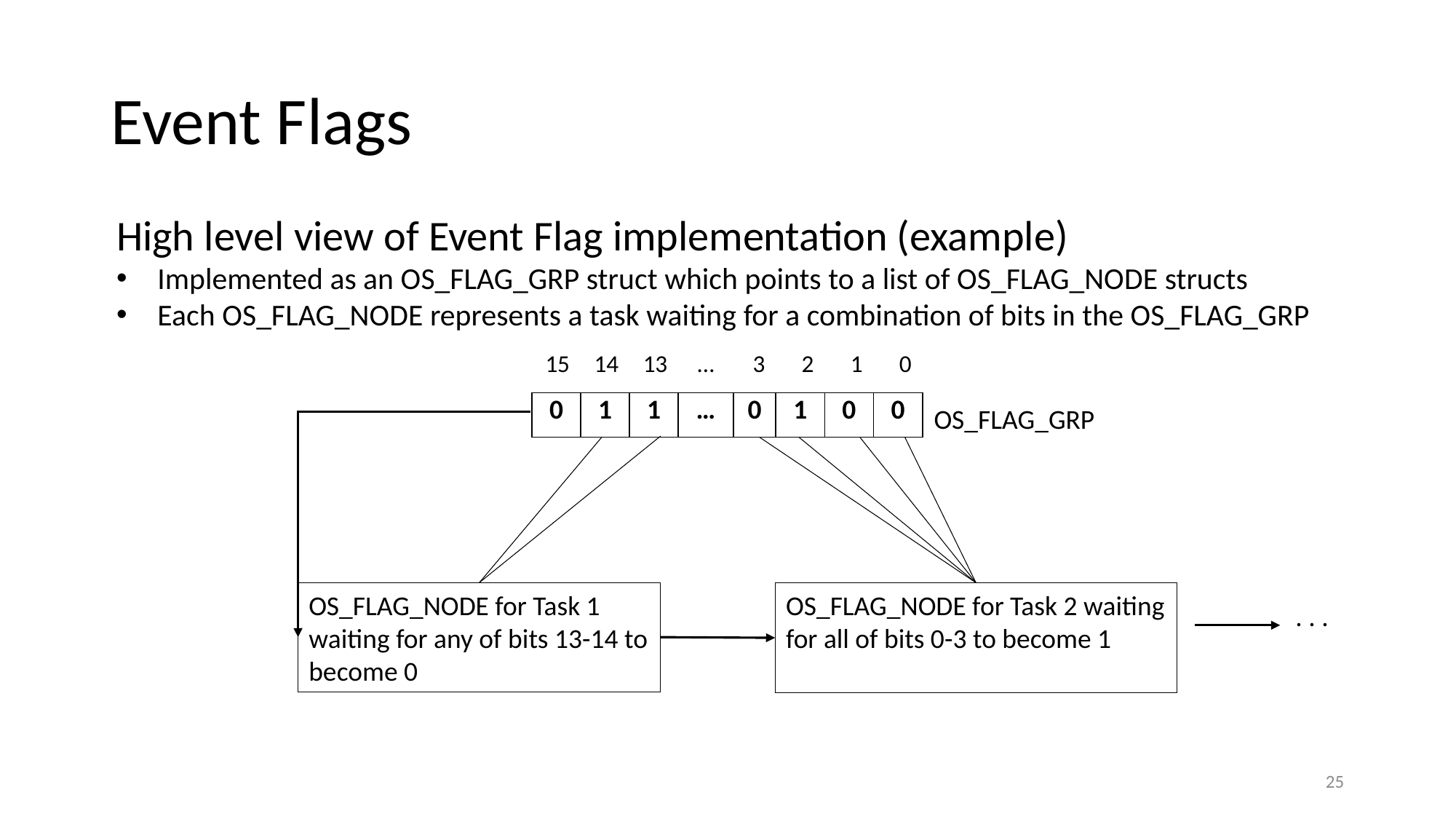

# Event Flags
High level view of Event Flag implementation (example)
Implemented as an OS_FLAG_GRP struct which points to a list of OS_FLAG_NODE structs
Each OS_FLAG_NODE represents a task waiting for a combination of bits in the OS_FLAG_GRP
| 15 | 14 | 13 | … | 3 | 2 | 1 | 0 |
| --- | --- | --- | --- | --- | --- | --- | --- |
| 0 | 1 | 1 | … | 0 | 1 | 0 | 0 |
OS_FLAG_GRP
OS_FLAG_NODE for Task 1 waiting for any of bits 13-14 to become 0
OS_FLAG_NODE for Task 2 waiting for all of bits 0-3 to become 1
 . . .
25